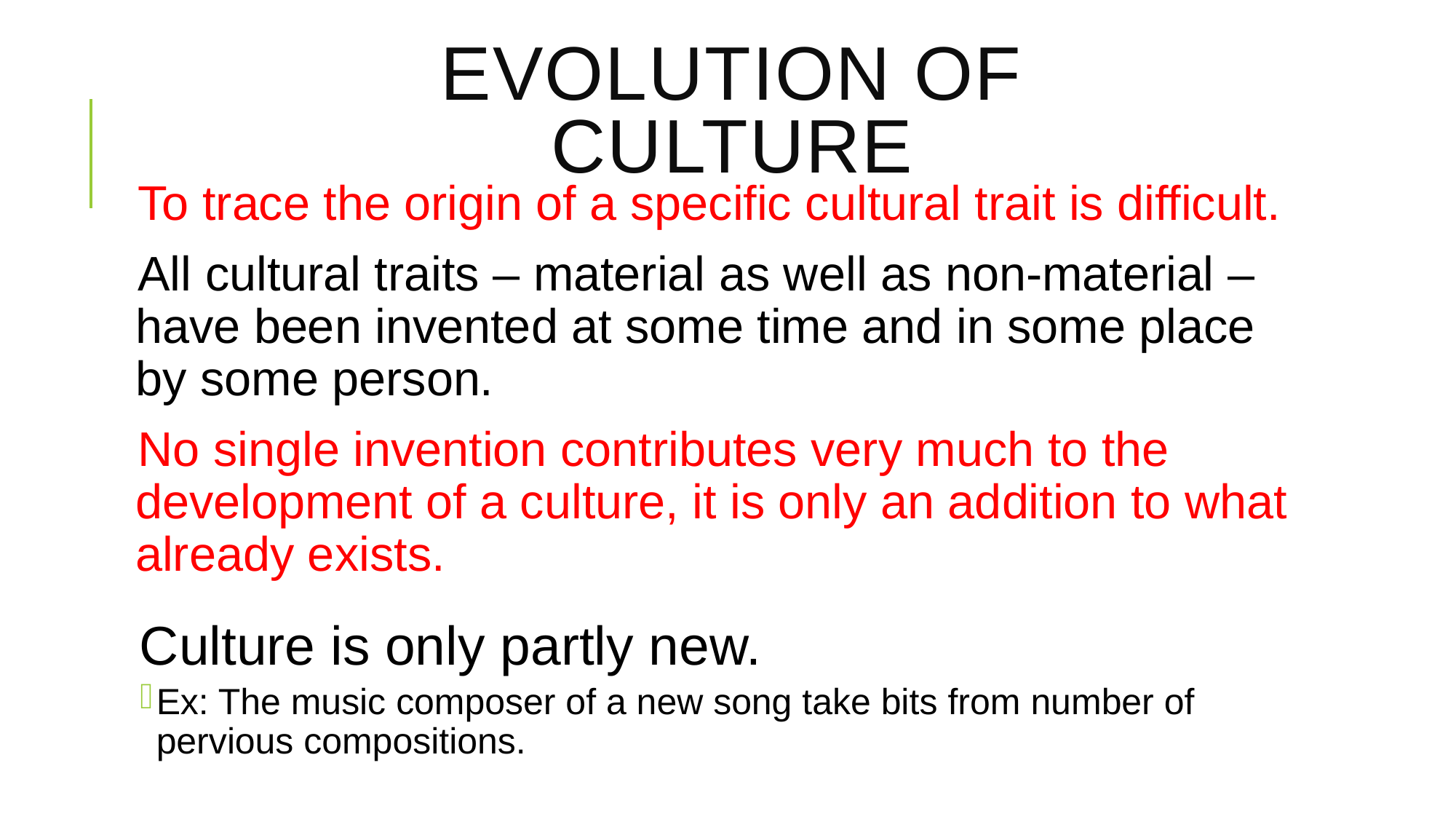

# Evolution of Culture
To trace the origin of a specific cultural trait is difficult.
All cultural traits – material as well as non-material – have been invented at some time and in some place by some person.
No single invention contributes very much to the development of a culture, it is only an addition to what already exists.
Culture is only partly new.
Ex: The music composer of a new song take bits from number of pervious compositions.